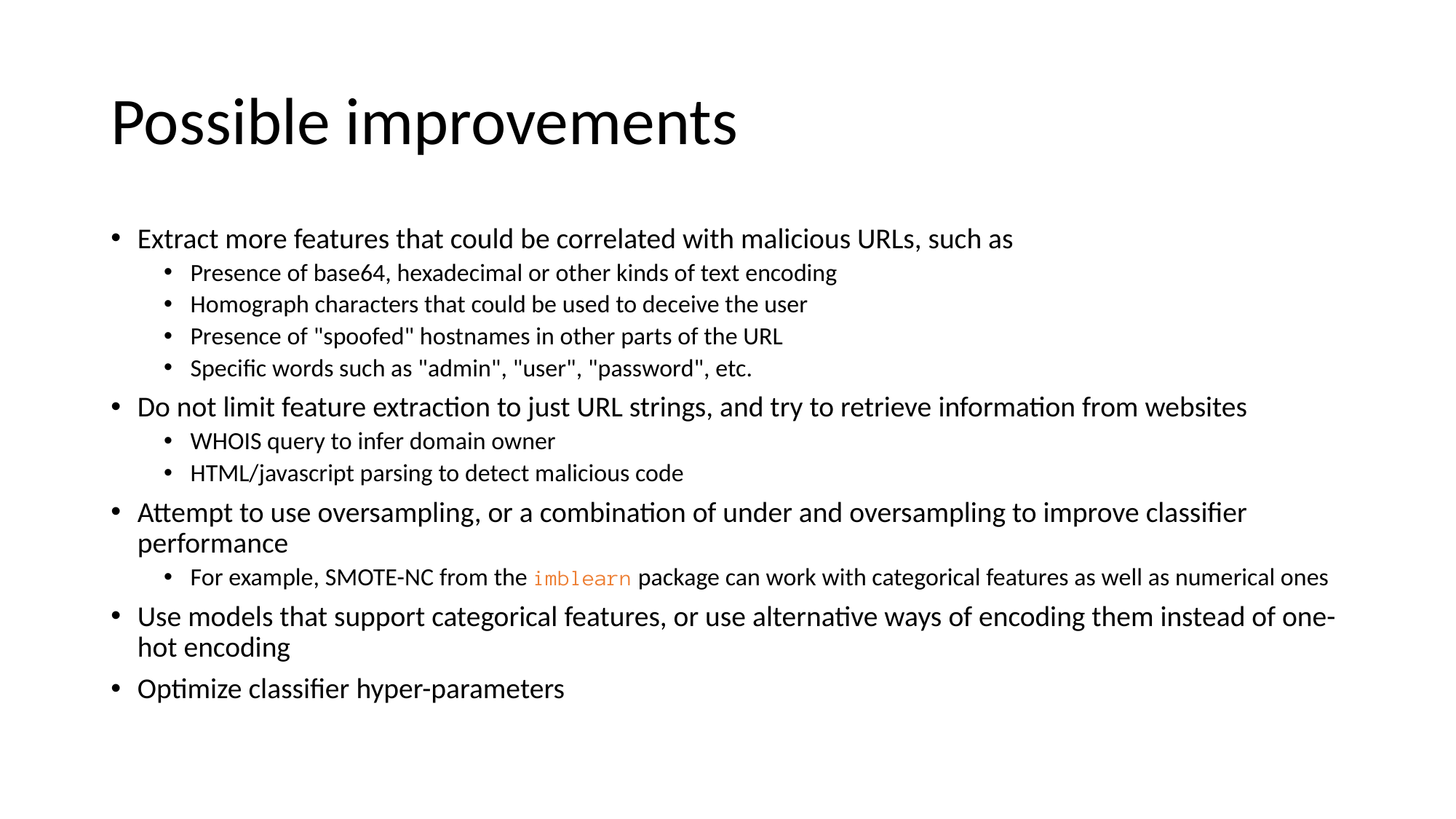

# Possible improvements
Extract more features that could be correlated with malicious URLs, such as
Presence of base64, hexadecimal or other kinds of text encoding
Homograph characters that could be used to deceive the user
Presence of "spoofed" hostnames in other parts of the URL
Specific words such as "admin", "user", "password", etc.
Do not limit feature extraction to just URL strings, and try to retrieve information from websites
WHOIS query to infer domain owner
HTML/javascript parsing to detect malicious code
Attempt to use oversampling, or a combination of under and oversampling to improve classifier performance
For example, SMOTE-NC from the imblearn package can work with categorical features as well as numerical ones
Use models that support categorical features, or use alternative ways of encoding them instead of one-hot encoding
Optimize classifier hyper-parameters